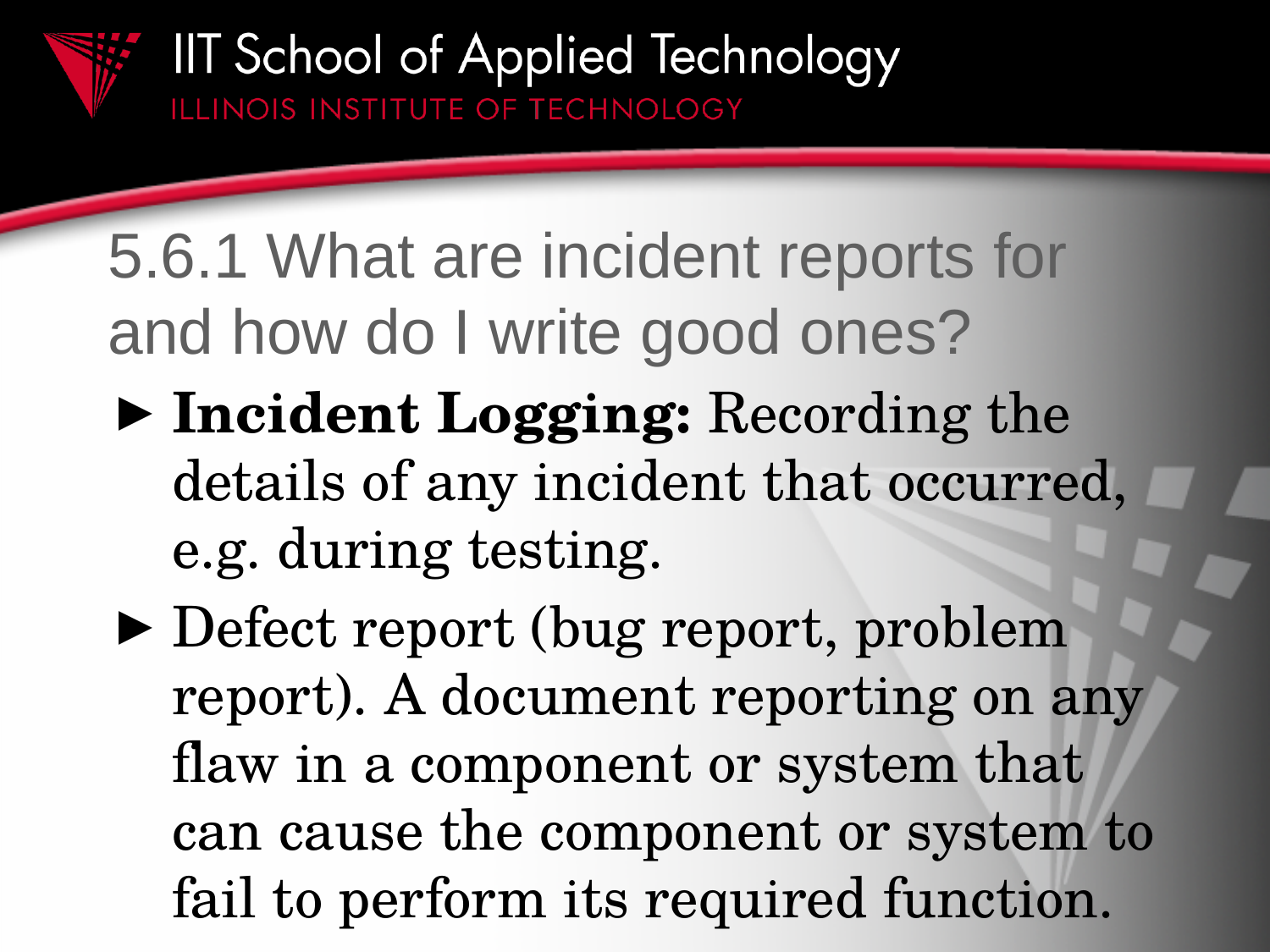

# 5.6.1 What are incident reports for and how do I write good ones?
Incident Logging: Recording the details of any incident that occurred, e.g. during testing.
Defect report (bug report, problem report). A document reporting on any flaw in a component or system that can cause the component or system to fail to perform its required function.